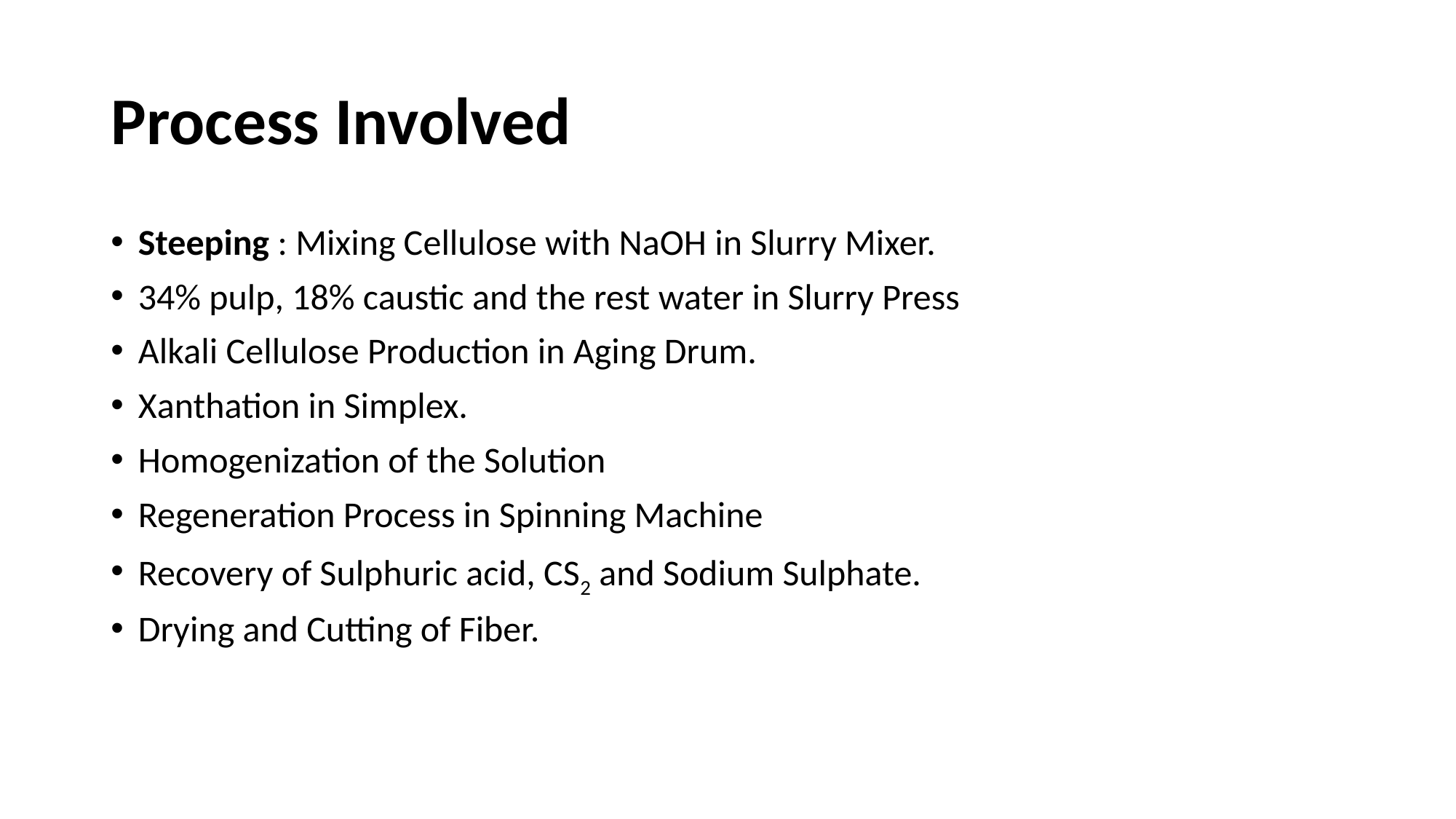

# Process Involved
Steeping : Mixing Cellulose with NaOH in Slurry Mixer.
34% pulp, 18% caustic and the rest water in Slurry Press
Alkali Cellulose Production in Aging Drum.
Xanthation in Simplex.
Homogenization of the Solution
Regeneration Process in Spinning Machine
Recovery of Sulphuric acid, CS2 and Sodium Sulphate.
Drying and Cutting of Fiber.